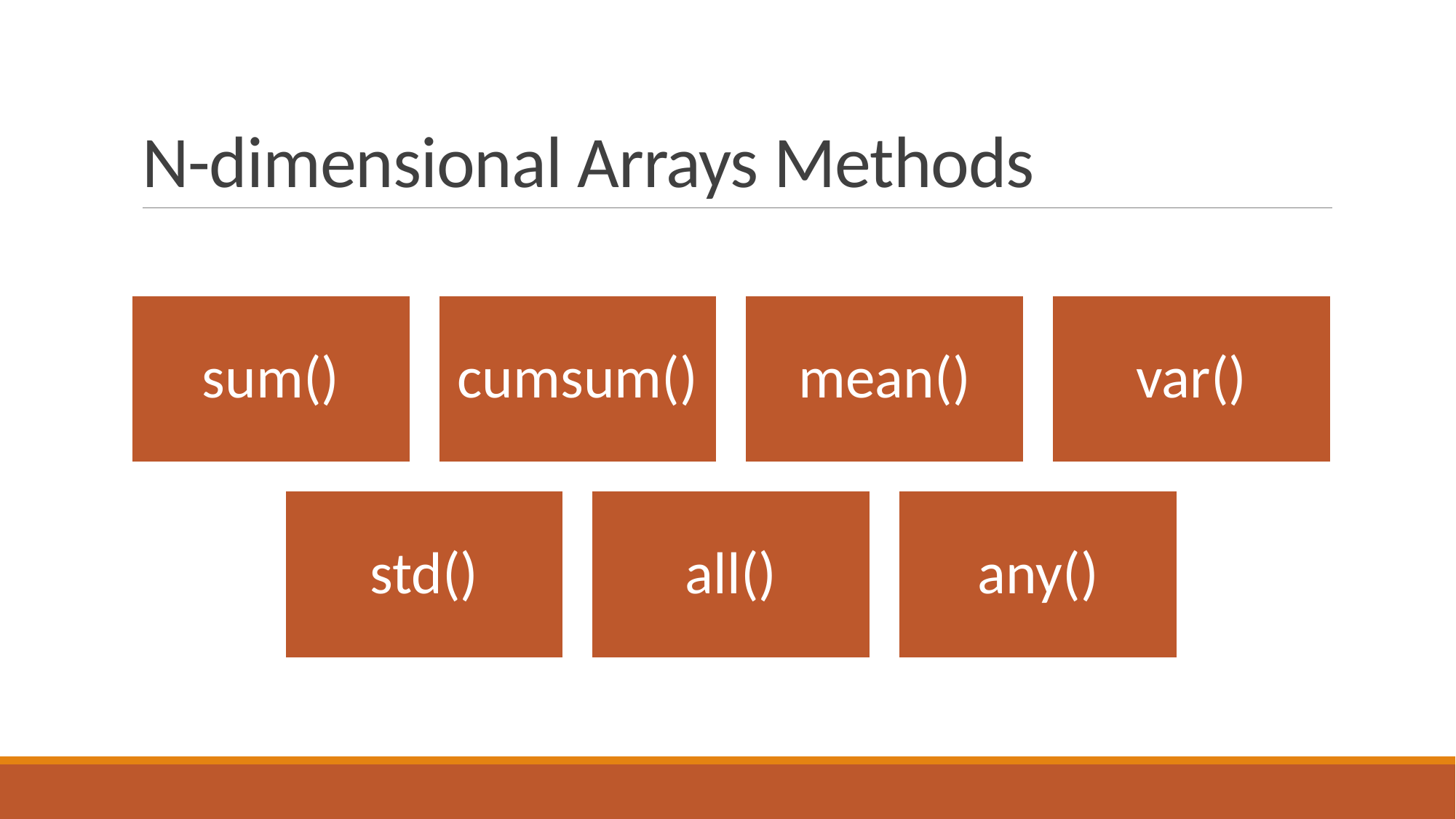

# N-dimensional Arrays Methods
sum()
cumsum()
mean()
var()
std()
all()
any()